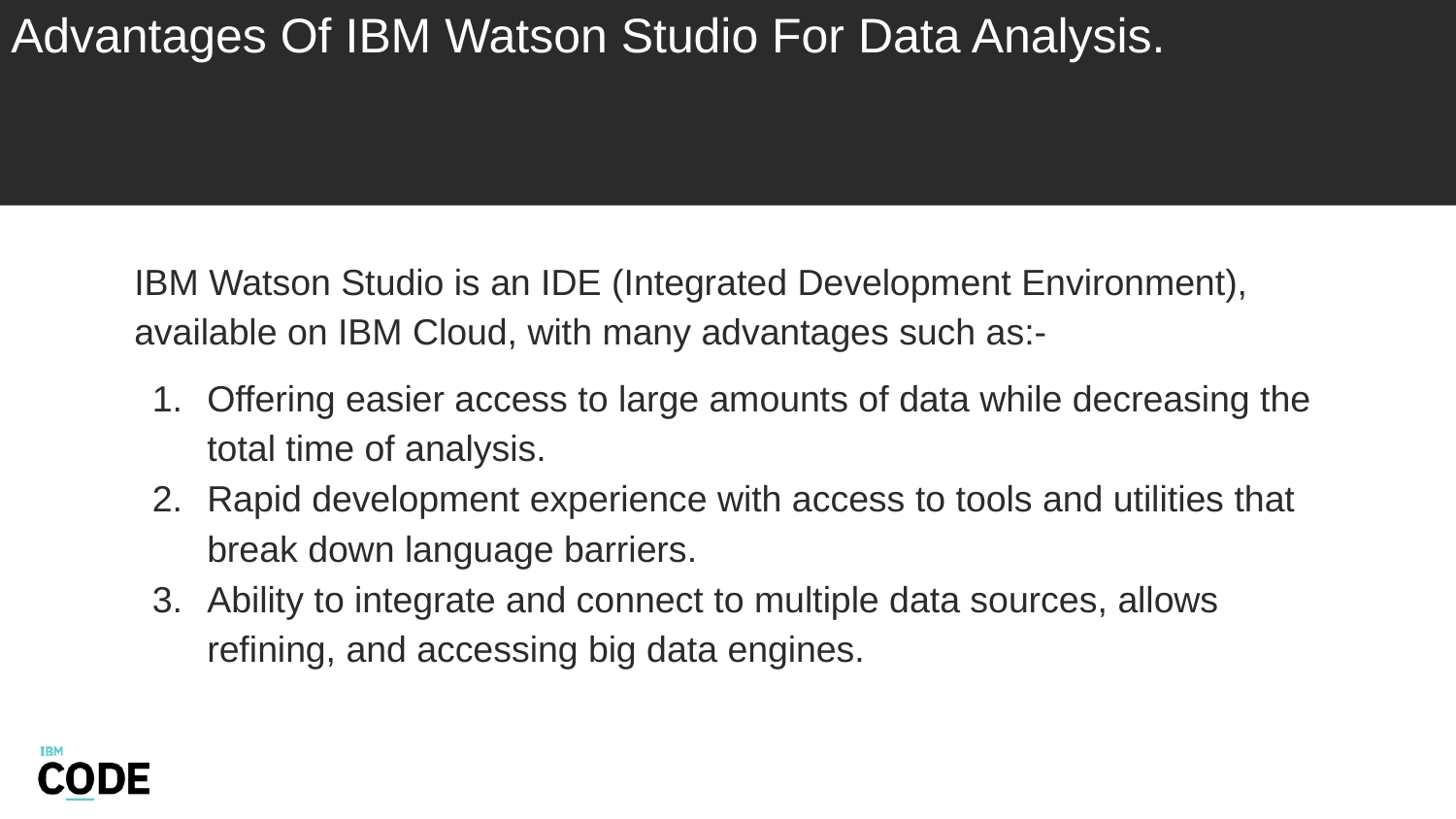

# Advantages Of IBM Watson Studio For Data Analysis.
IBM Watson Studio is an IDE (Integrated Development Environment), available on IBM Cloud, with many advantages such as:-
Offering easier access to large amounts of data while decreasing the total time of analysis.
Rapid development experience with access to tools and utilities that break down language barriers.
Ability to integrate and connect to multiple data sources, allows refining, and accessing big data engines.